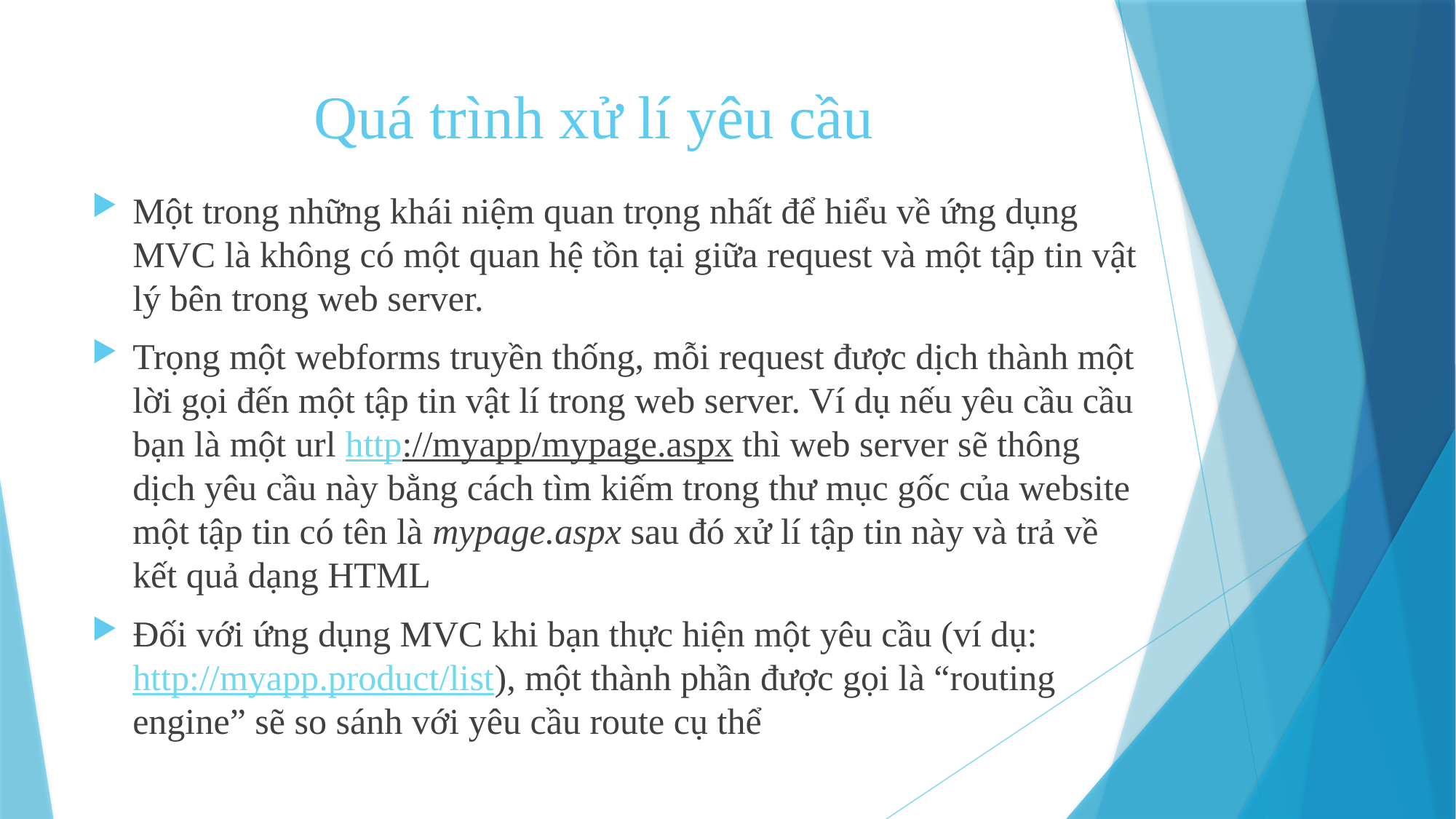

# Quá trình xử lí yêu cầu
Một trong những khái niệm quan trọng nhất để hiểu về ứng dụng MVC là không có một quan hệ tồn tại giữa request và một tập tin vật lý bên trong web server.
Trọng một webforms truyền thống, mỗi request được dịch thành một lời gọi đến một tập tin vật lí trong web server. Ví dụ nếu yêu cầu cầu bạn là một url http://myapp/mypage.aspx thì web server sẽ thông dịch yêu cầu này bằng cách tìm kiếm trong thư mục gốc của website một tập tin có tên là mypage.aspx sau đó xử lí tập tin này và trả về kết quả dạng HTML
Đối với ứng dụng MVC khi bạn thực hiện một yêu cầu (ví dụ: http://myapp.product/list), một thành phần được gọi là “routing engine” sẽ so sánh với yêu cầu route cụ thể